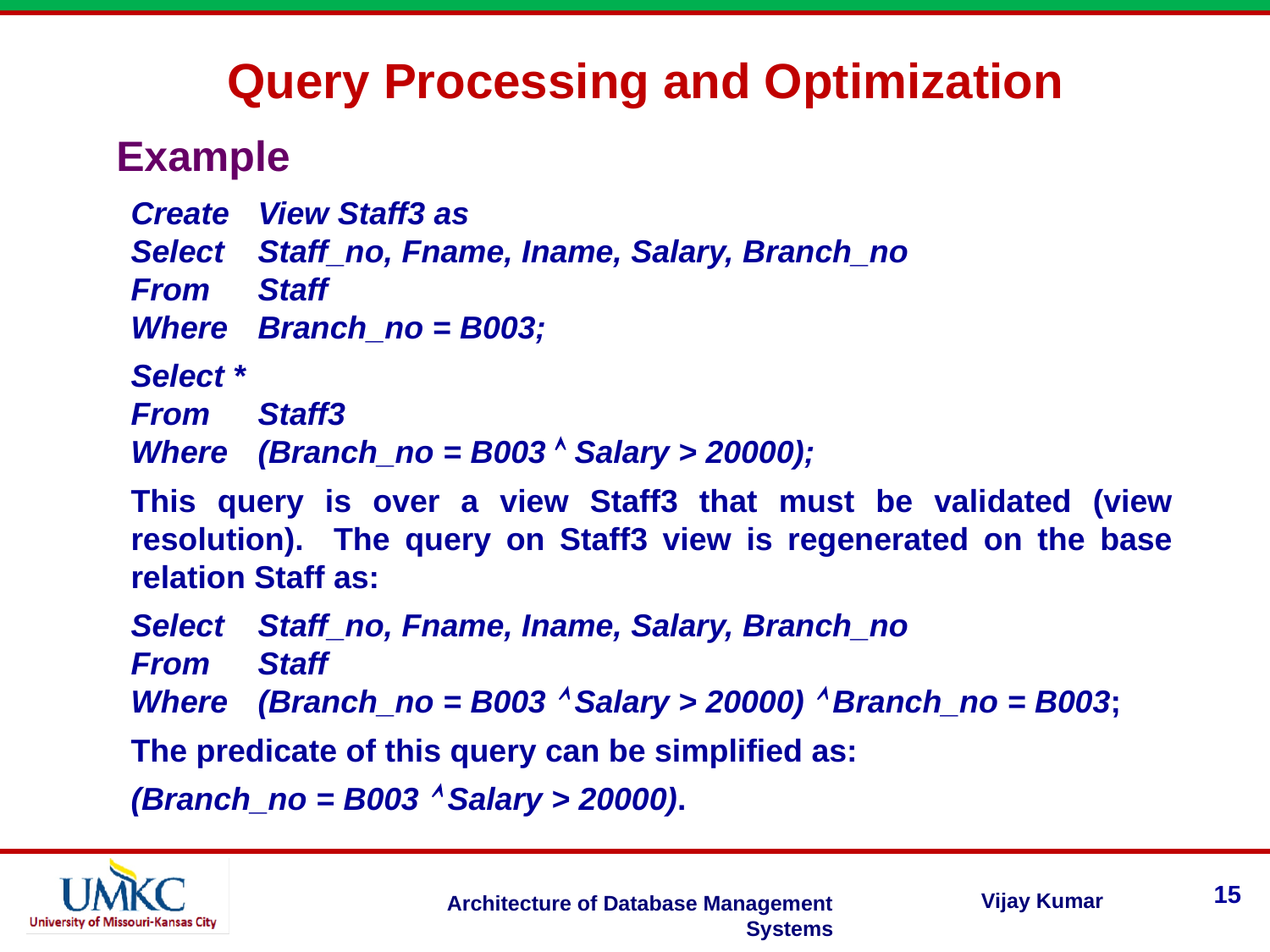

Query Processing and Optimization
Example
Create	View Staff3 as
Select	Staff_no, Fname, Iname, Salary, Branch_no
From	Staff
Where	Branch_no = B003;
Select *
From	Staff3
Where	(Branch_no = B003 ∧ Salary > 20000);
This query is over a view Staff3 that must be validated (view resolution).  The query on Staff3 view is regenerated on the base relation Staff as:
Select	Staff_no, Fname, Iname, Salary, Branch_no
From	Staff
Where	(Branch_no = B003 ∧ Salary > 20000) ∧ Branch_no = B003;
The predicate of this query can be simplified as:
(Branch_no = B003 ∧ Salary > 20000).
15